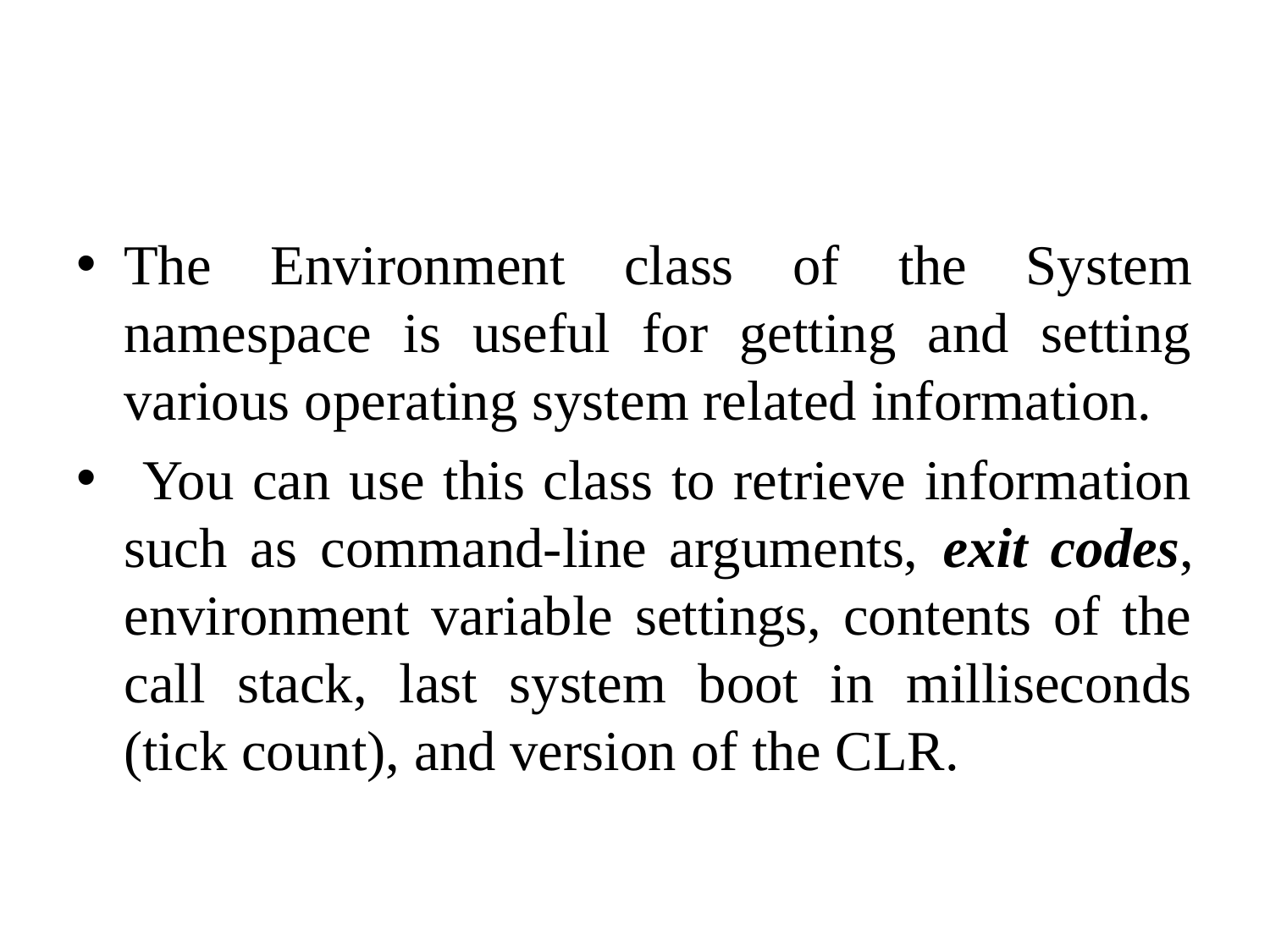

The Environment class of the System namespace is useful for getting and setting various operating system related information.
 You can use this class to retrieve information such as command-line arguments, exit codes, environment variable settings, contents of the call stack, last system boot in milliseconds (tick count), and version of the CLR.